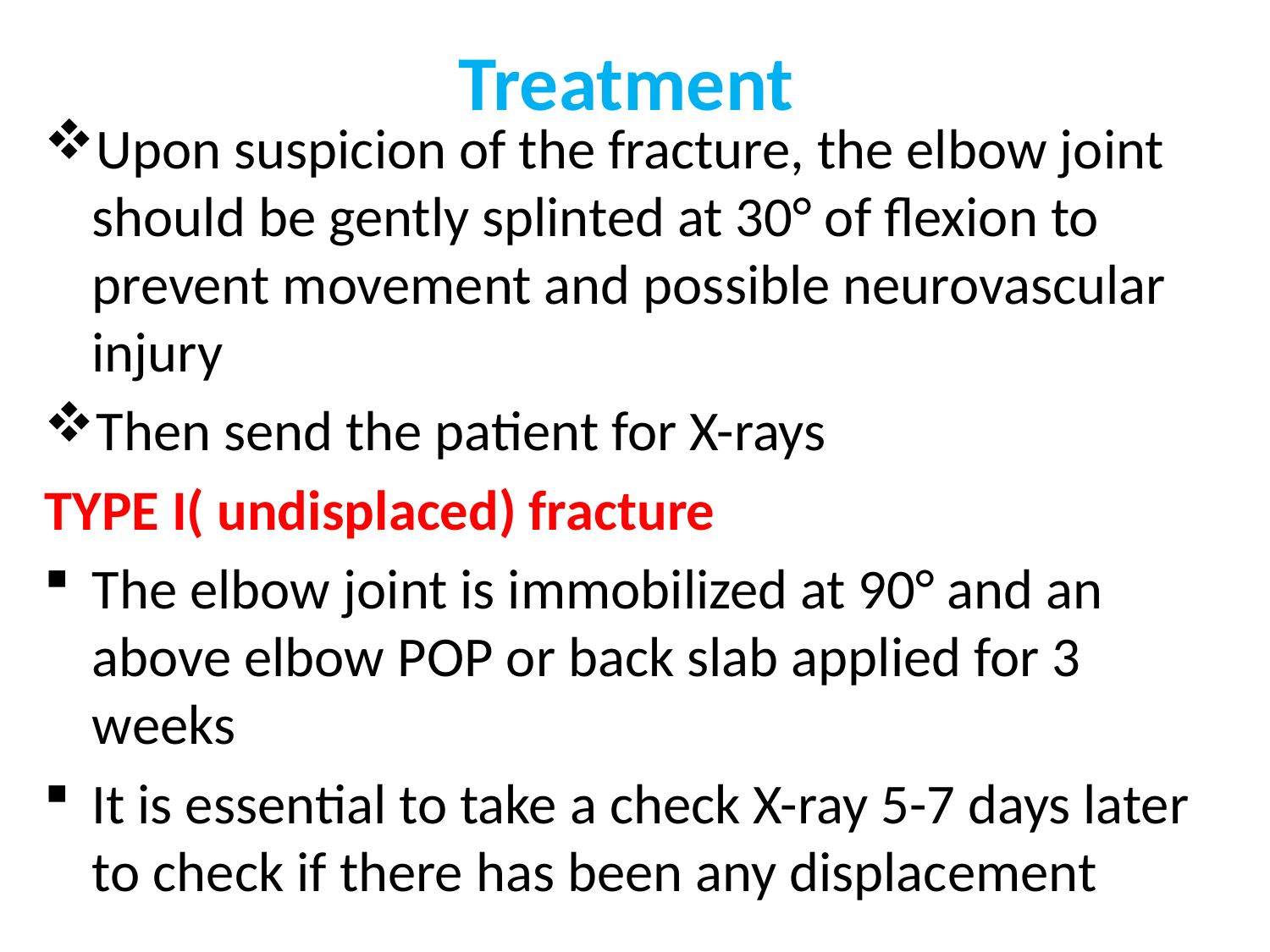

# Treatment
Upon suspicion of the fracture, the elbow joint should be gently splinted at 30° of flexion to prevent movement and possible neurovascular injury
Then send the patient for X-rays
TYPE I( undisplaced) fracture
The elbow joint is immobilized at 90° and an above elbow POP or back slab applied for 3 weeks
It is essential to take a check X-ray 5-7 days later to check if there has been any displacement